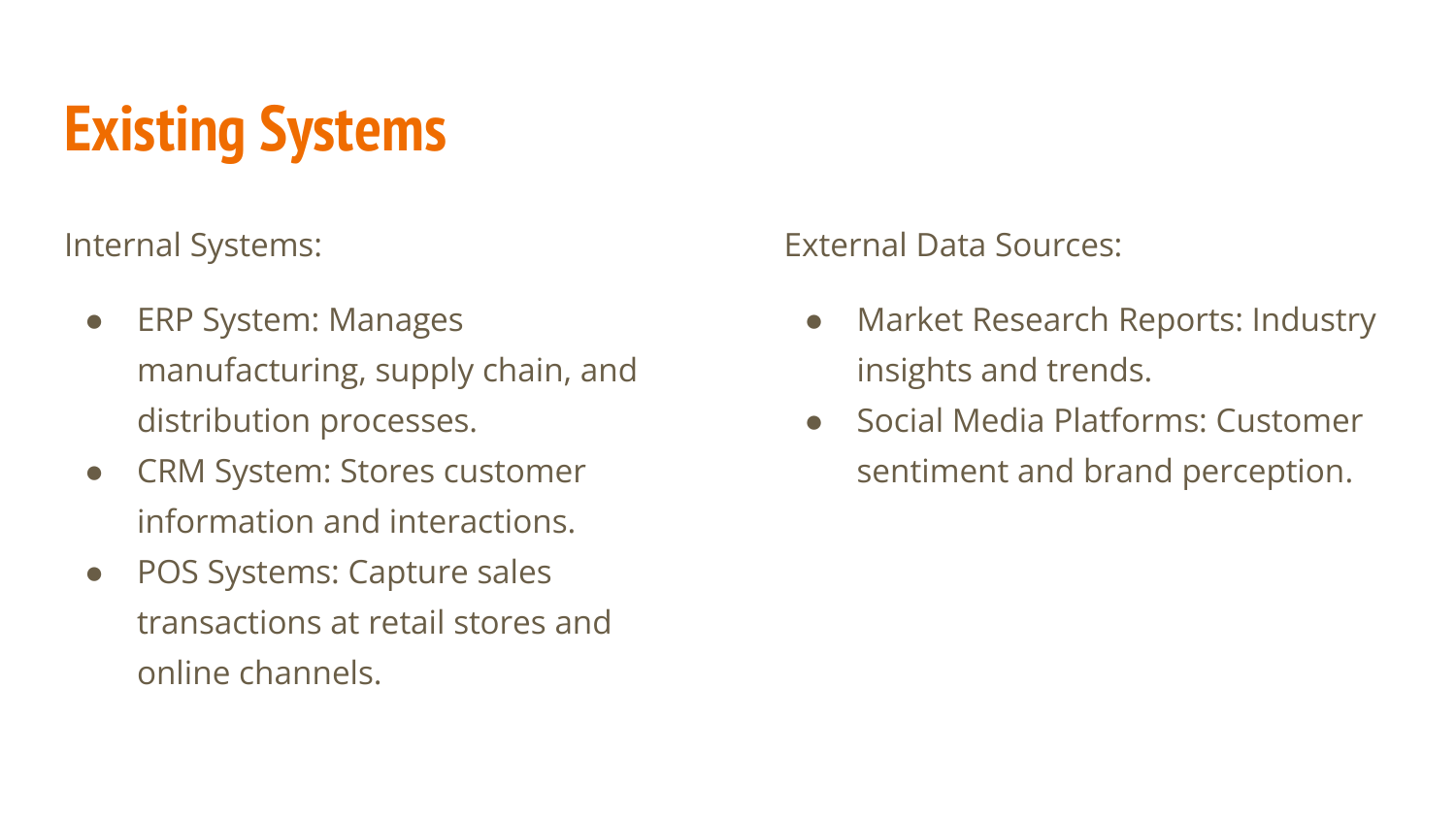

# Existing Systems
Internal Systems:
ERP System: Manages manufacturing, supply chain, and distribution processes.
CRM System: Stores customer information and interactions.
POS Systems: Capture sales transactions at retail stores and online channels.
External Data Sources:
Market Research Reports: Industry insights and trends.
Social Media Platforms: Customer sentiment and brand perception.